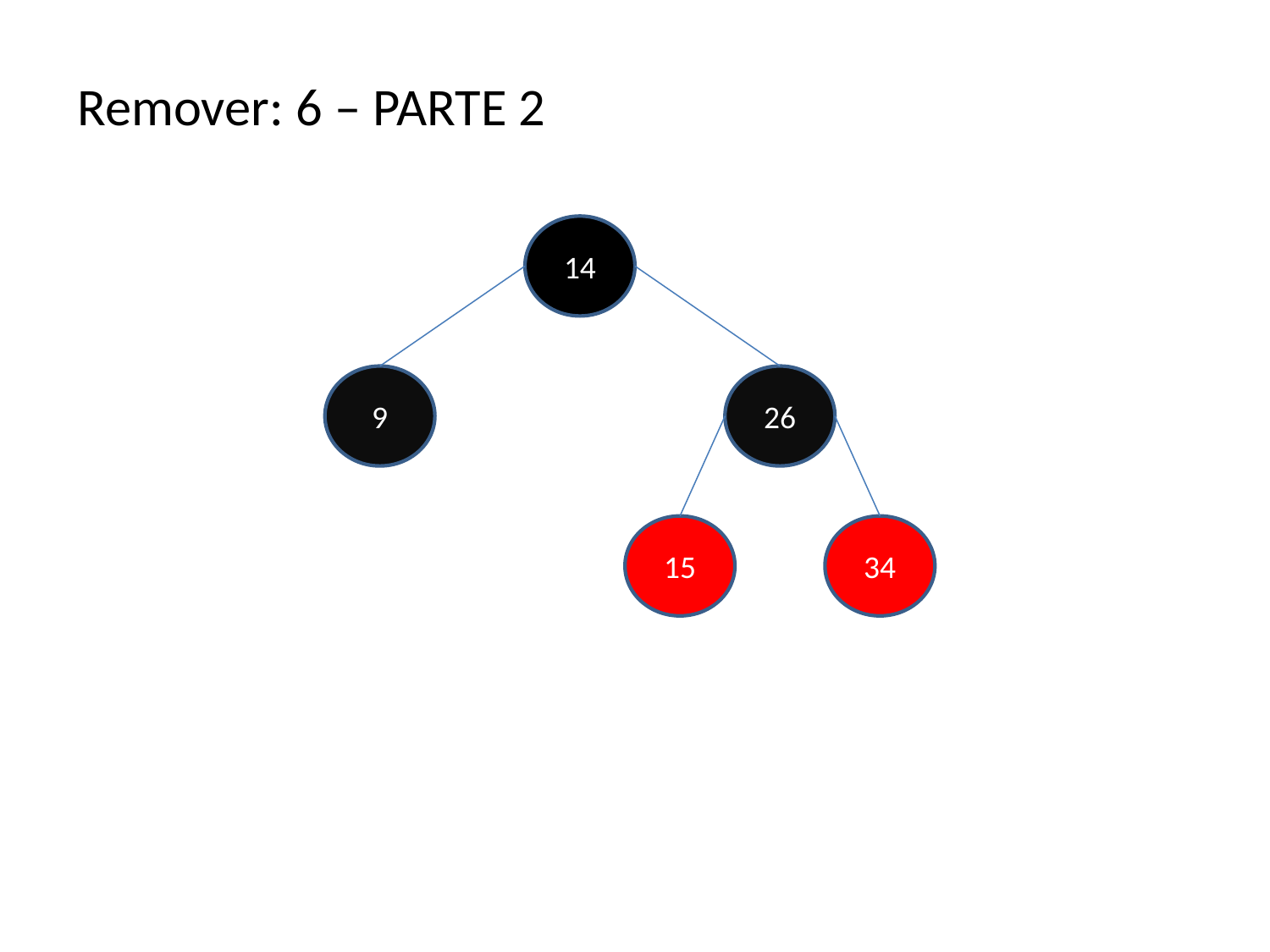

Remover: 6 – PARTE 2
14
9
26
15
34